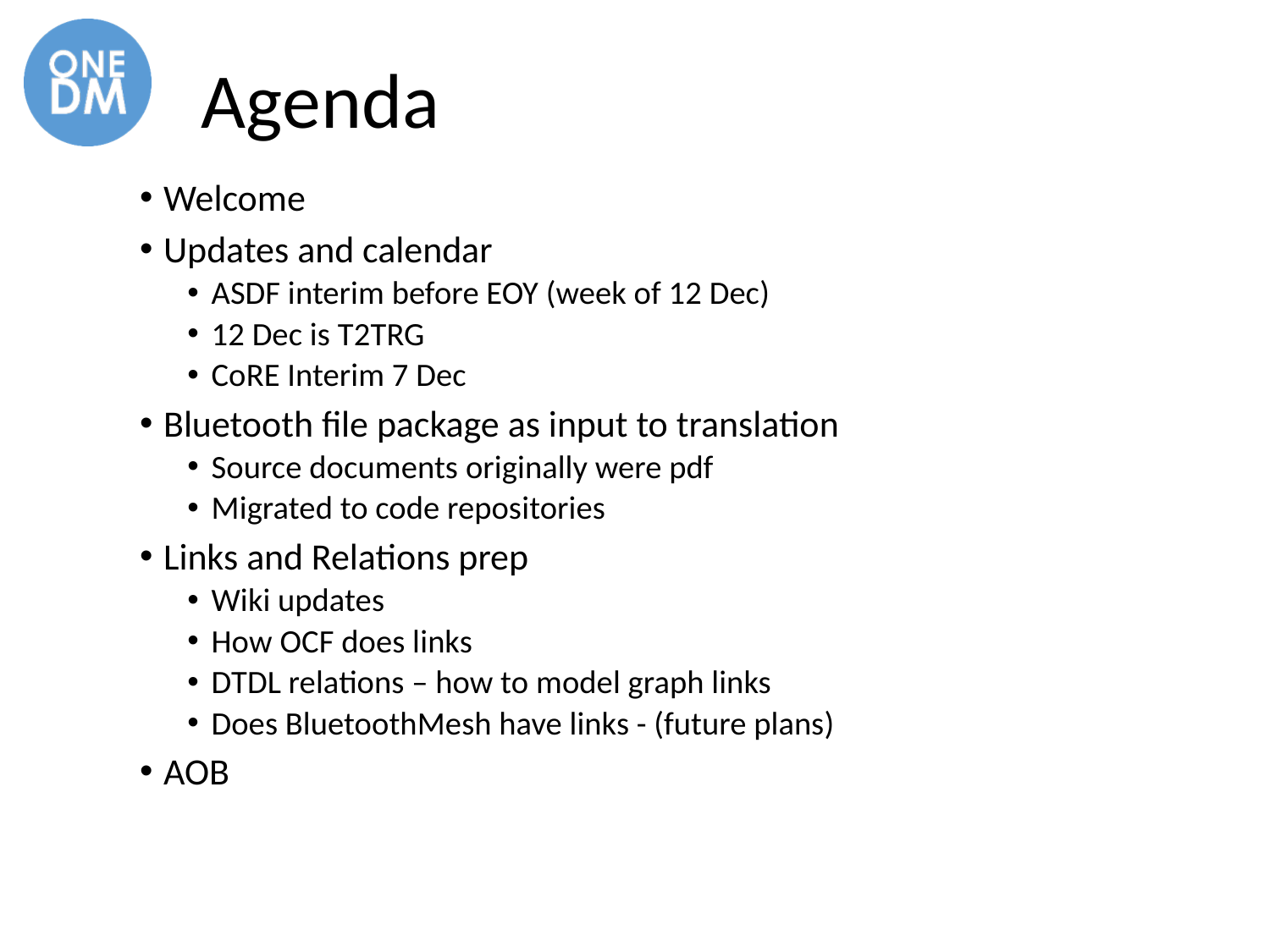

# Agenda
Welcome
Updates and calendar
ASDF interim before EOY (week of 12 Dec)
12 Dec is T2TRG
CoRE Interim 7 Dec
Bluetooth file package as input to translation
Source documents originally were pdf
Migrated to code repositories
Links and Relations prep
Wiki updates
How OCF does links
DTDL relations – how to model graph links
Does BluetoothMesh have links - (future plans)
AOB